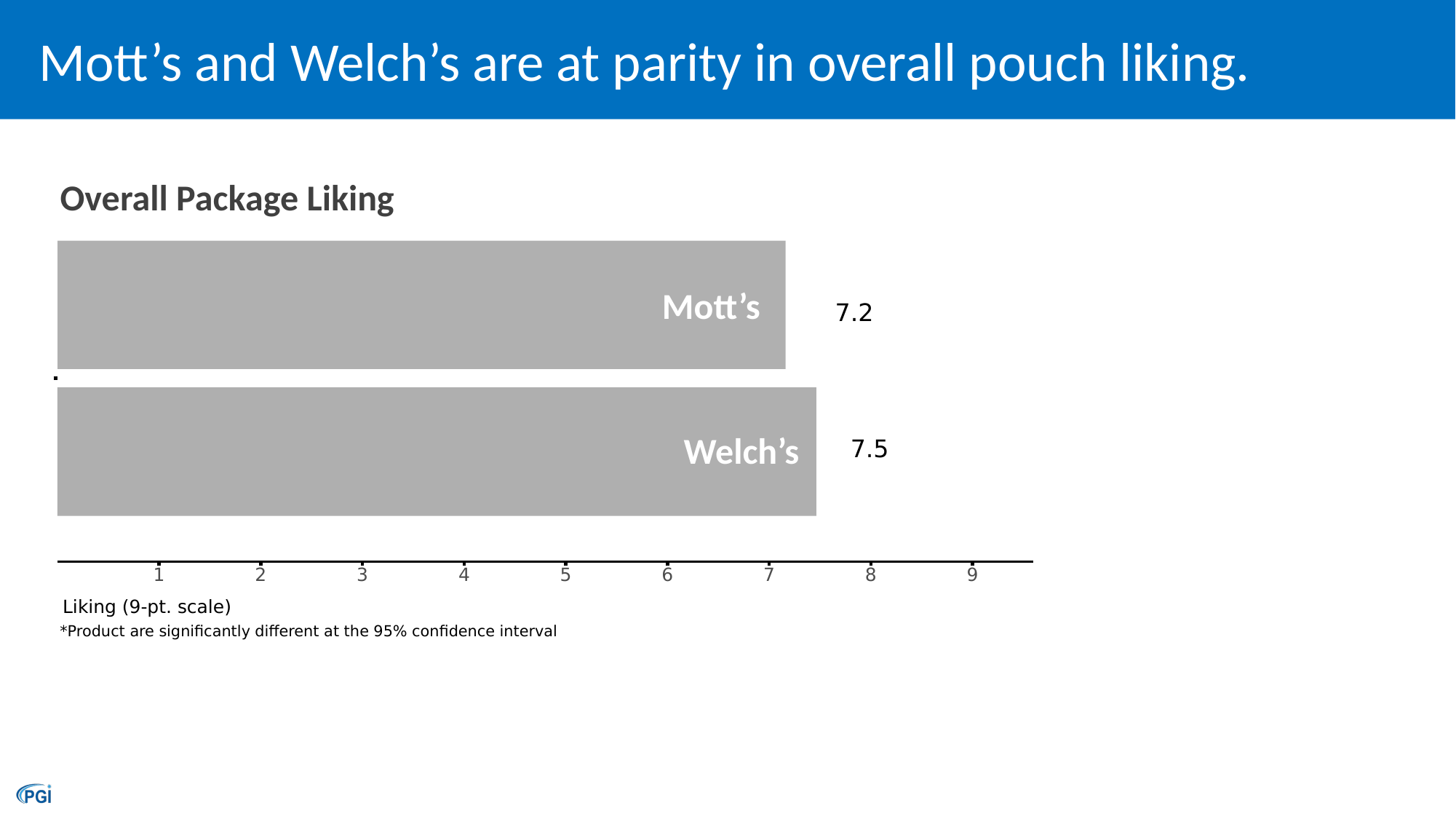

# Mott’s and Welch’s are at parity in overall pouch liking.
Overall Package Liking

7.2

7.5

3
6
8
9
5
2
1
4
7
Liking (9-pt. scale)
*Product are significantly different at the 95% confidence interval
Mott’s
Welch’s